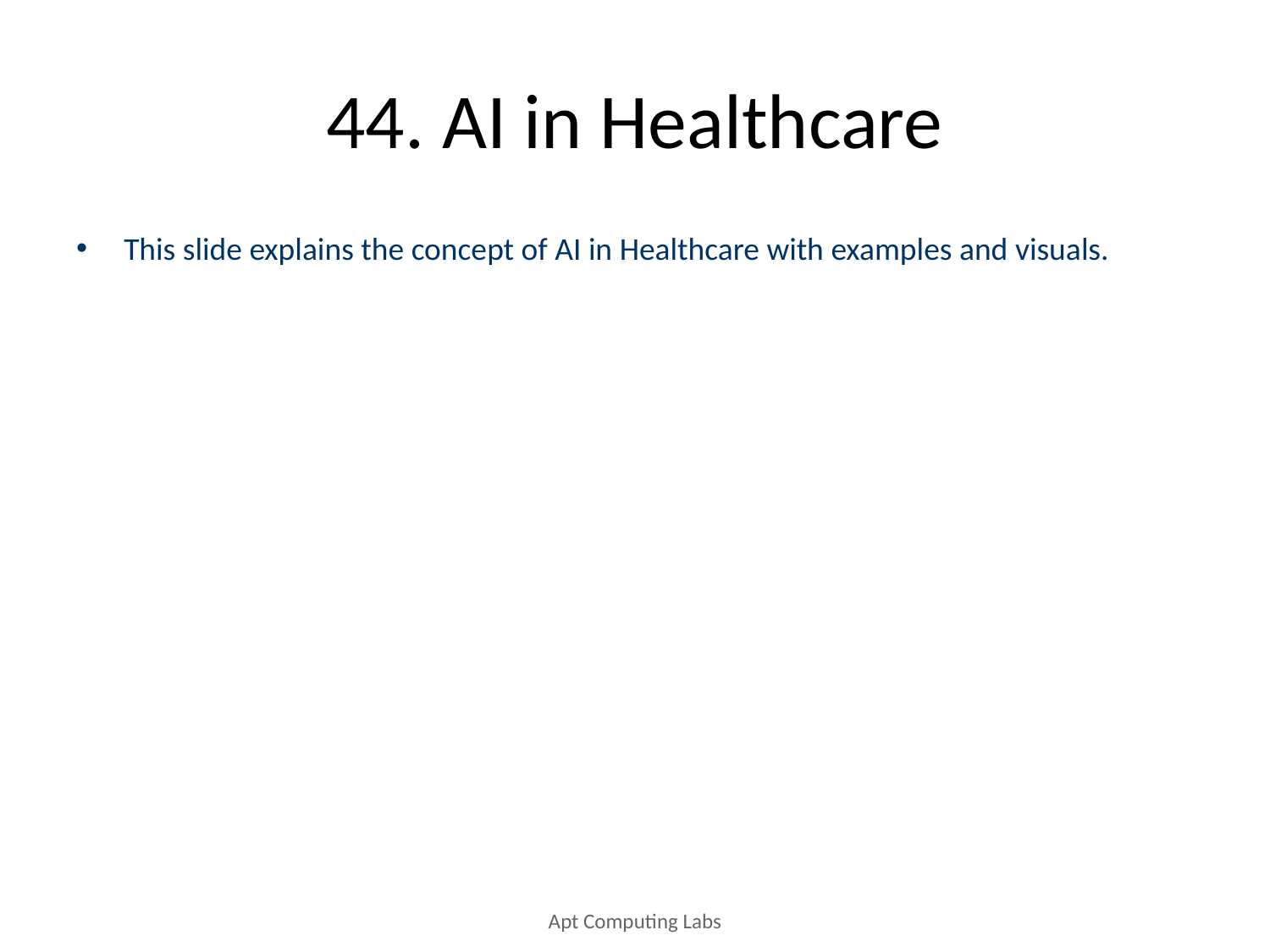

# 44. AI in Healthcare
This slide explains the concept of AI in Healthcare with examples and visuals.

Apt Computing Labs